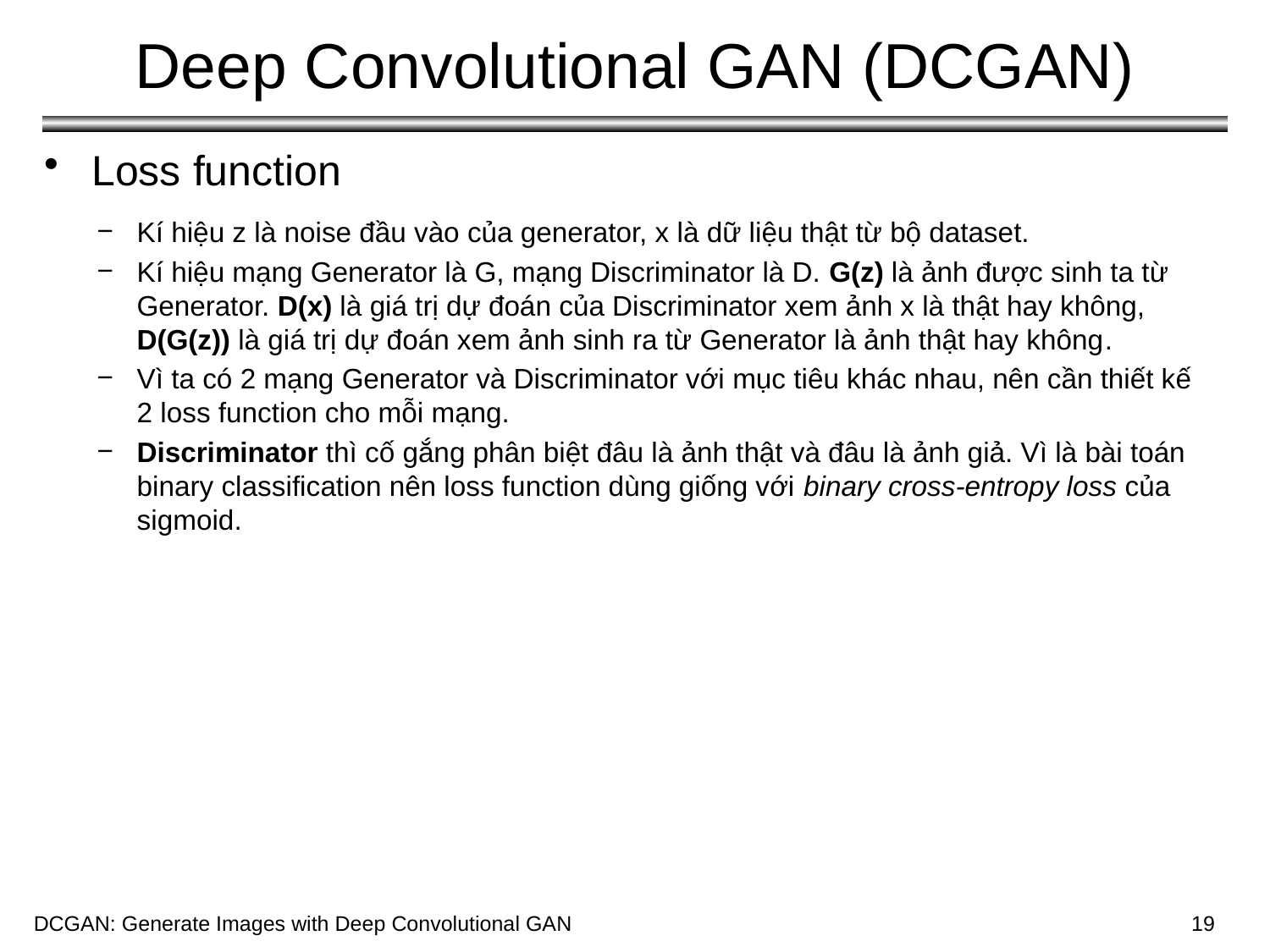

# Deep Convolutional GAN (DCGAN)
Loss function
Kí hiệu z là noise đầu vào của generator, x là dữ liệu thật từ bộ dataset.
Kí hiệu mạng Generator là G, mạng Discriminator là D. G(z) là ảnh được sinh ta từ Generator. D(x) là giá trị dự đoán của Discriminator xem ảnh x là thật hay không, D(G(z)) là giá trị dự đoán xem ảnh sinh ra từ Generator là ảnh thật hay không.
Vì ta có 2 mạng Generator và Discriminator với mục tiêu khác nhau, nên cần thiết kế 2 loss function cho mỗi mạng.
Discriminator thì cố gắng phân biệt đâu là ảnh thật và đâu là ảnh giả. Vì là bài toán binary classification nên loss function dùng giống với binary cross-entropy loss của sigmoid.

DCGAN: Generate Images with Deep Convolutional GAN
DCGAN: Generate Images with Deep Convolutional GAN
19